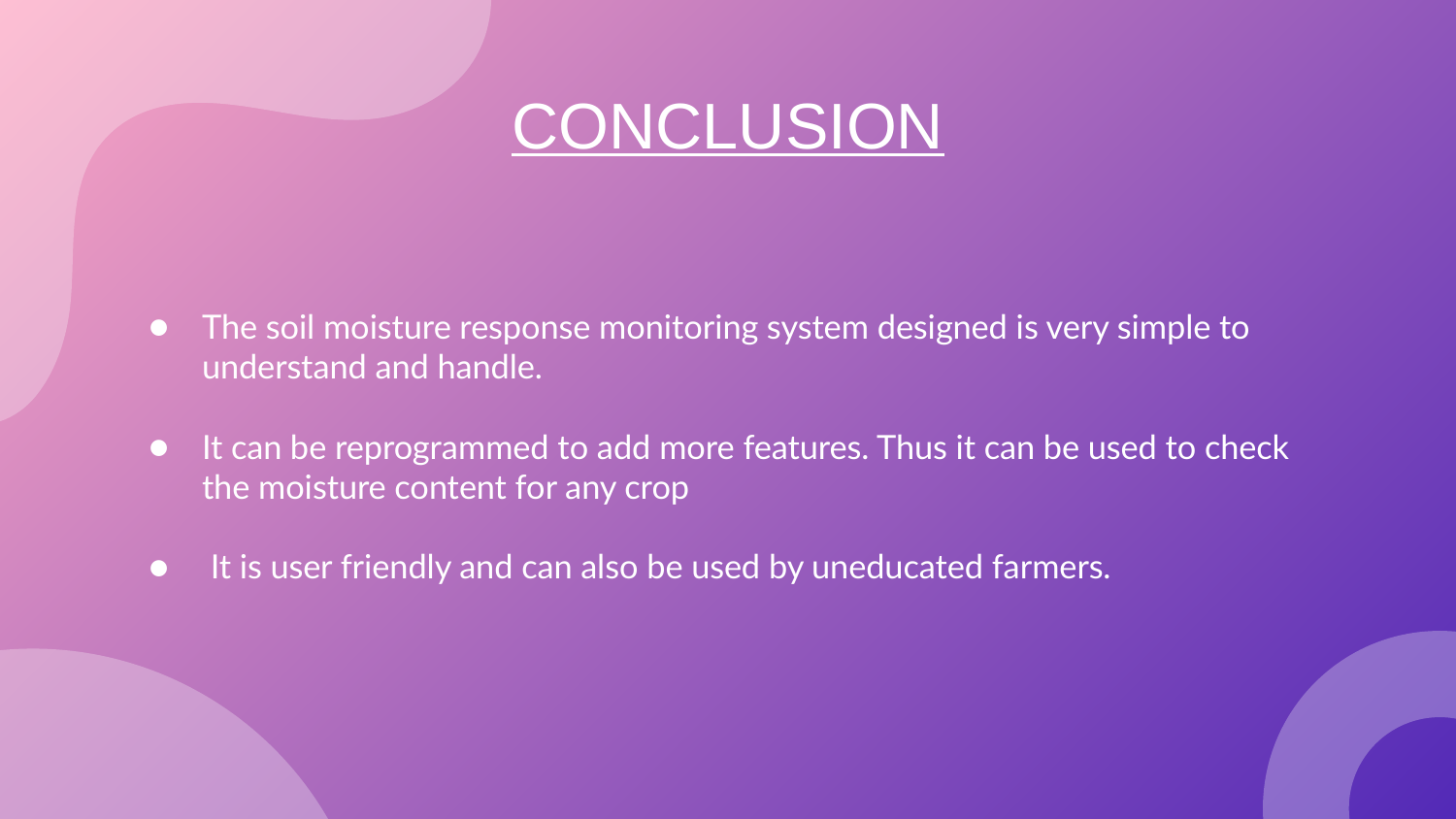

# CONCLUSION

The soil moisture response monitoring system designed is very simple to
understand and handle.

It can be reprogrammed to add more features. Thus it can be used to check the moisture content for any crop

 It is user friendly and can also be used by uneducated farmers.